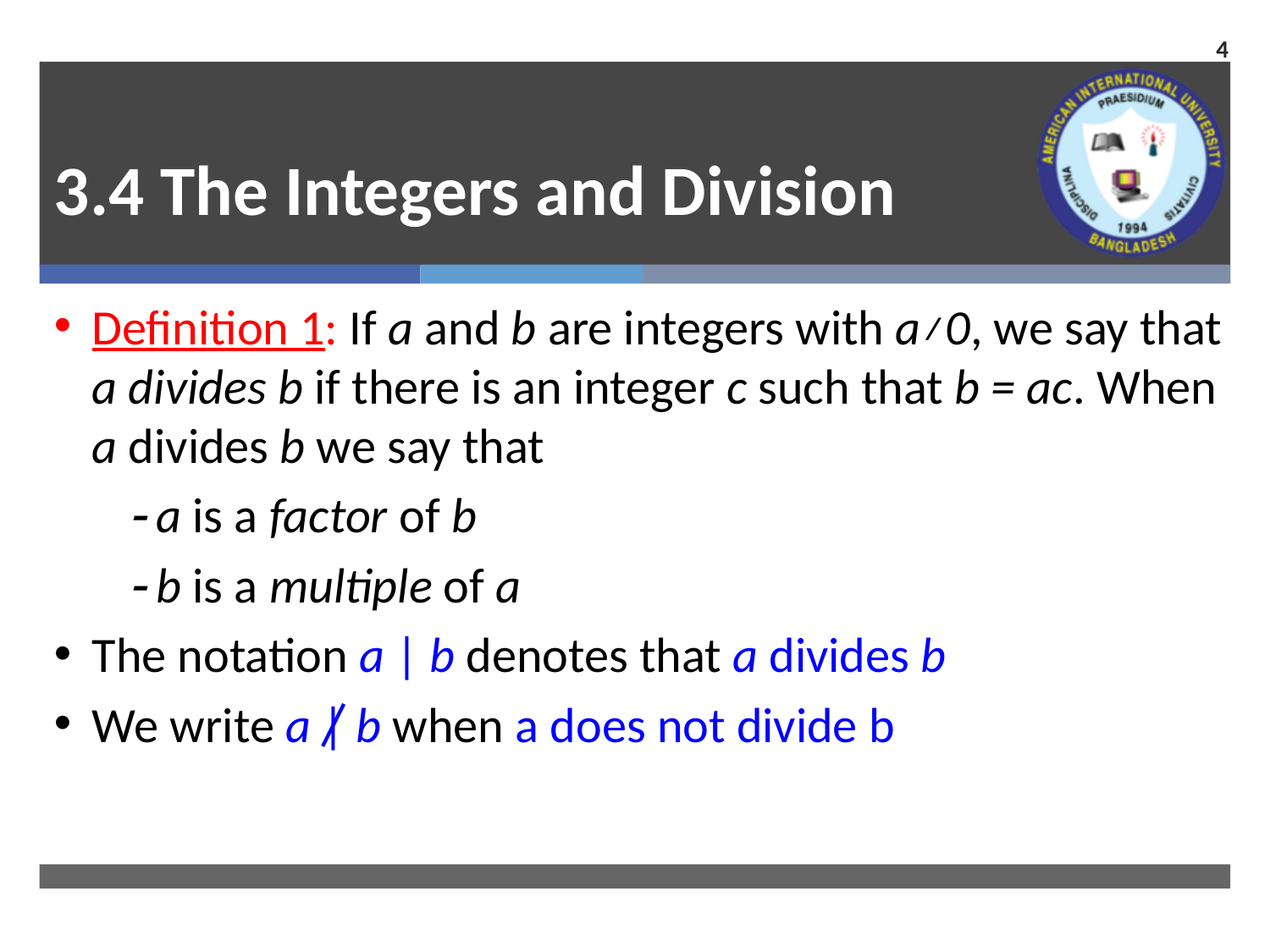

4
# 3.4 The Integers and Division
Definition 1: If a and b are integers with a≠0, we say that a divides b if there is an integer c such that b = ac. When a divides b we say that
 − a is a factor of b
 − b is a multiple of a
The notation a | b denotes that a divides b
We write a | b when a does not divide b